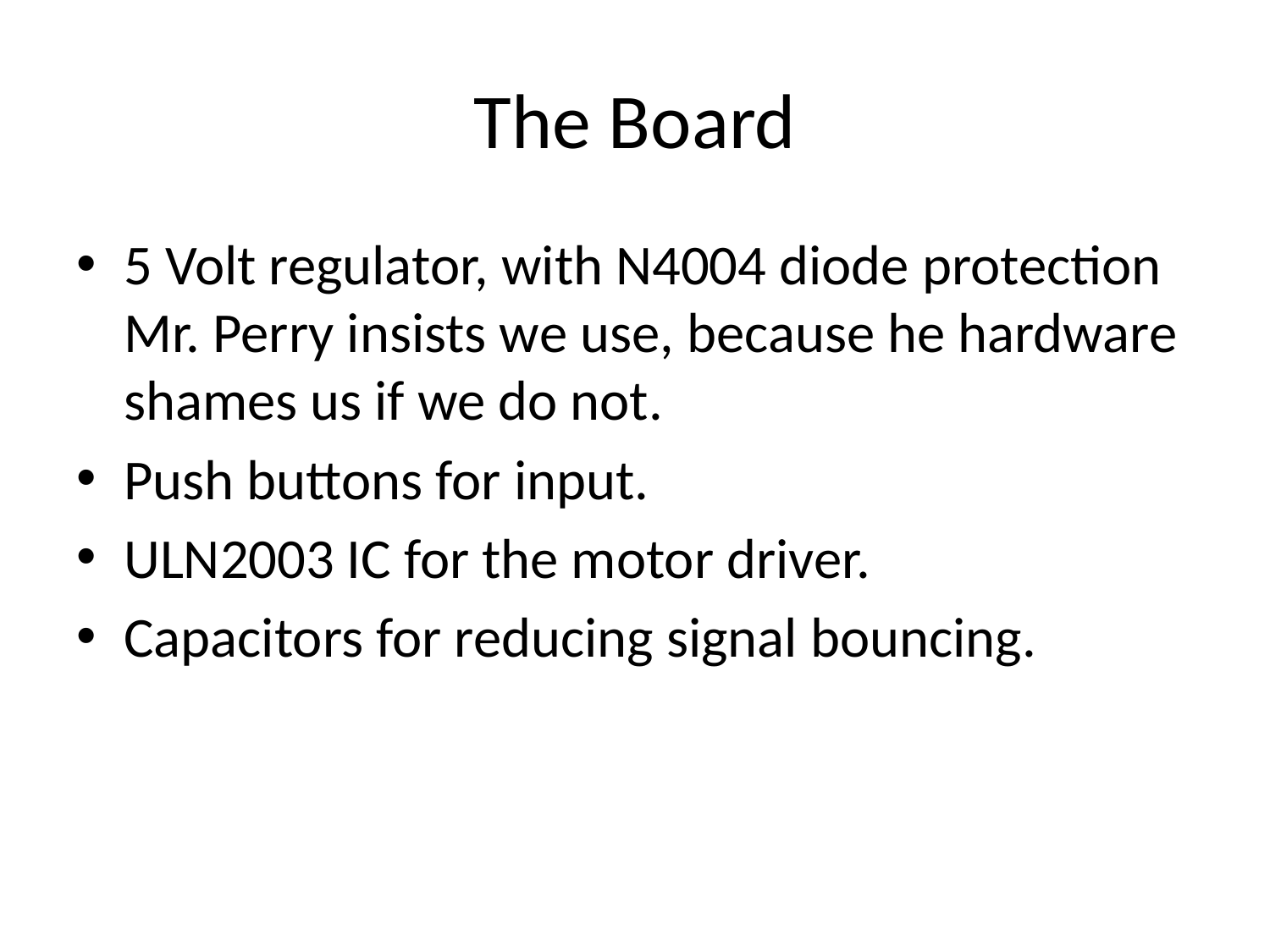

# The Board
5 Volt regulator, with N4004 diode protection Mr. Perry insists we use, because he hardware shames us if we do not.
Push buttons for input.
ULN2003 IC for the motor driver.
Capacitors for reducing signal bouncing.